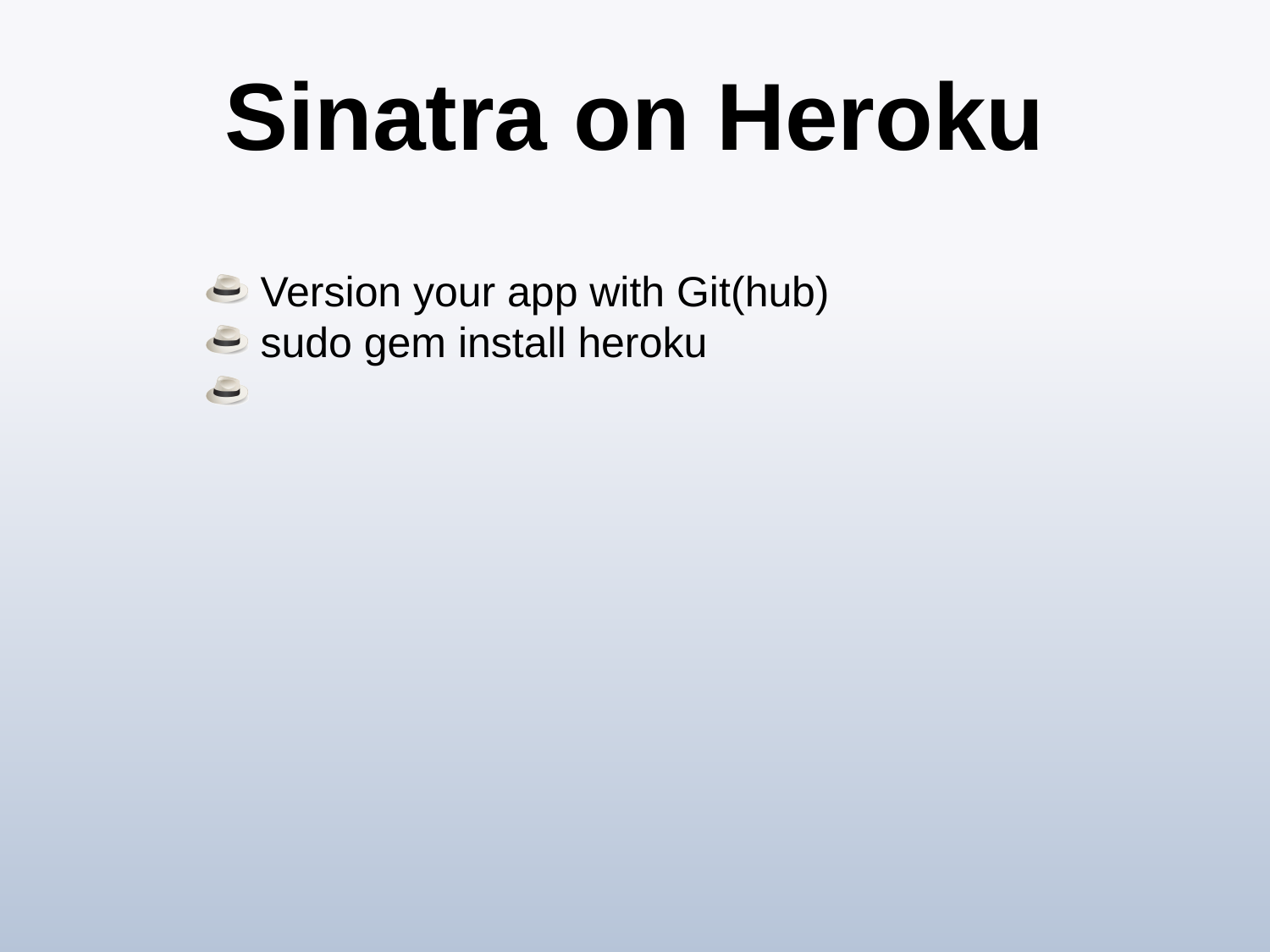

# Sinatra on Heroku

 Version your app with Git(hub)
 sudo gem install heroku